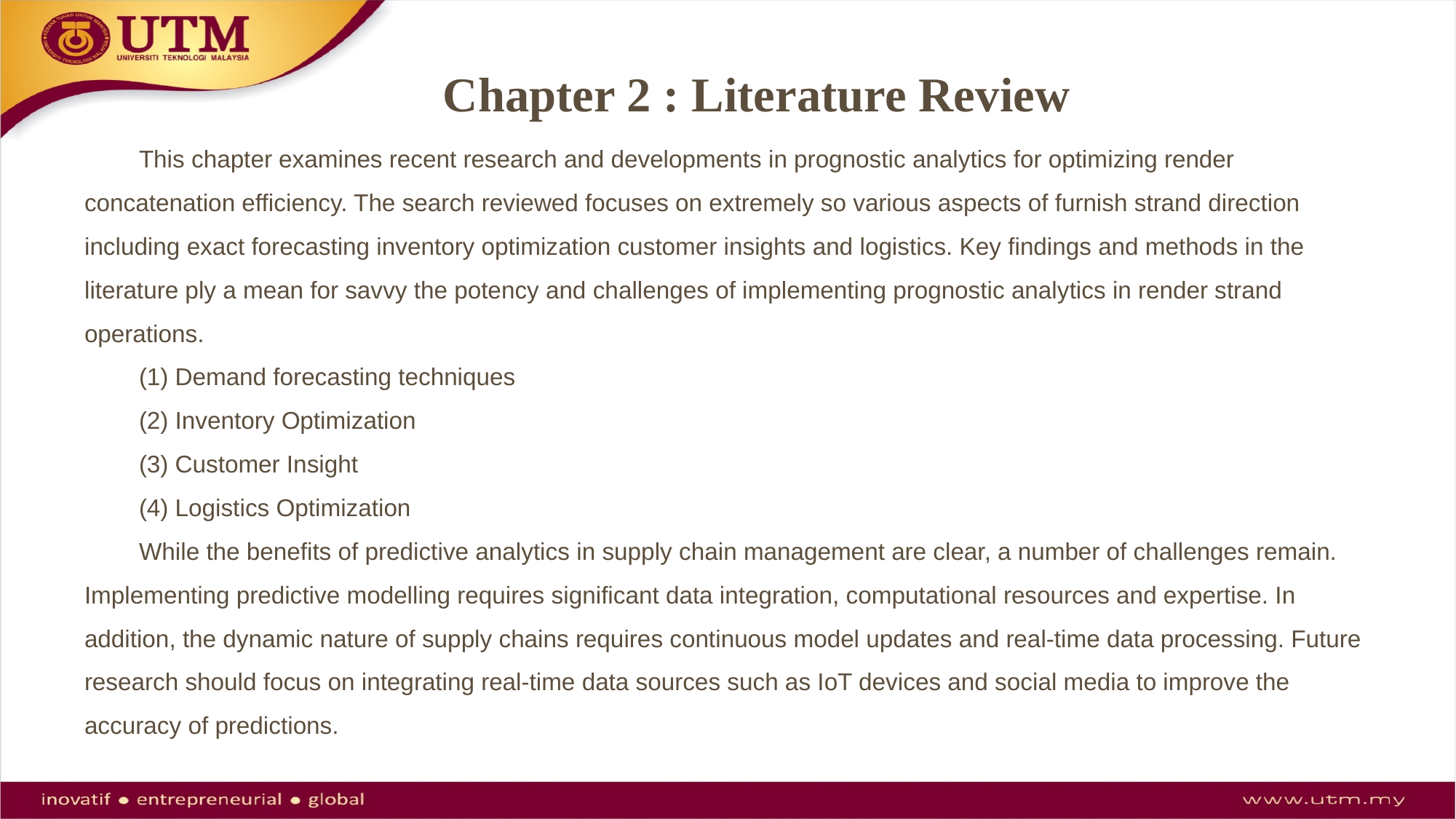

# Chapter 2 : Literature Review
This chapter examines recent research and developments in prognostic analytics for optimizing render concatenation efficiency. The search reviewed focuses on extremely so various aspects of furnish strand direction including exact forecasting inventory optimization customer insights and logistics. Key findings and methods in the literature ply a mean for savvy the potency and challenges of implementing prognostic analytics in render strand operations.
(1) Demand forecasting techniques
(2) Inventory Optimization
(3) Customer Insight
(4) Logistics Optimization
While the benefits of predictive analytics in supply chain management are clear, a number of challenges remain. Implementing predictive modelling requires significant data integration, computational resources and expertise. In addition, the dynamic nature of supply chains requires continuous model updates and real-time data processing. Future research should focus on integrating real-time data sources such as IoT devices and social media to improve the accuracy of predictions.